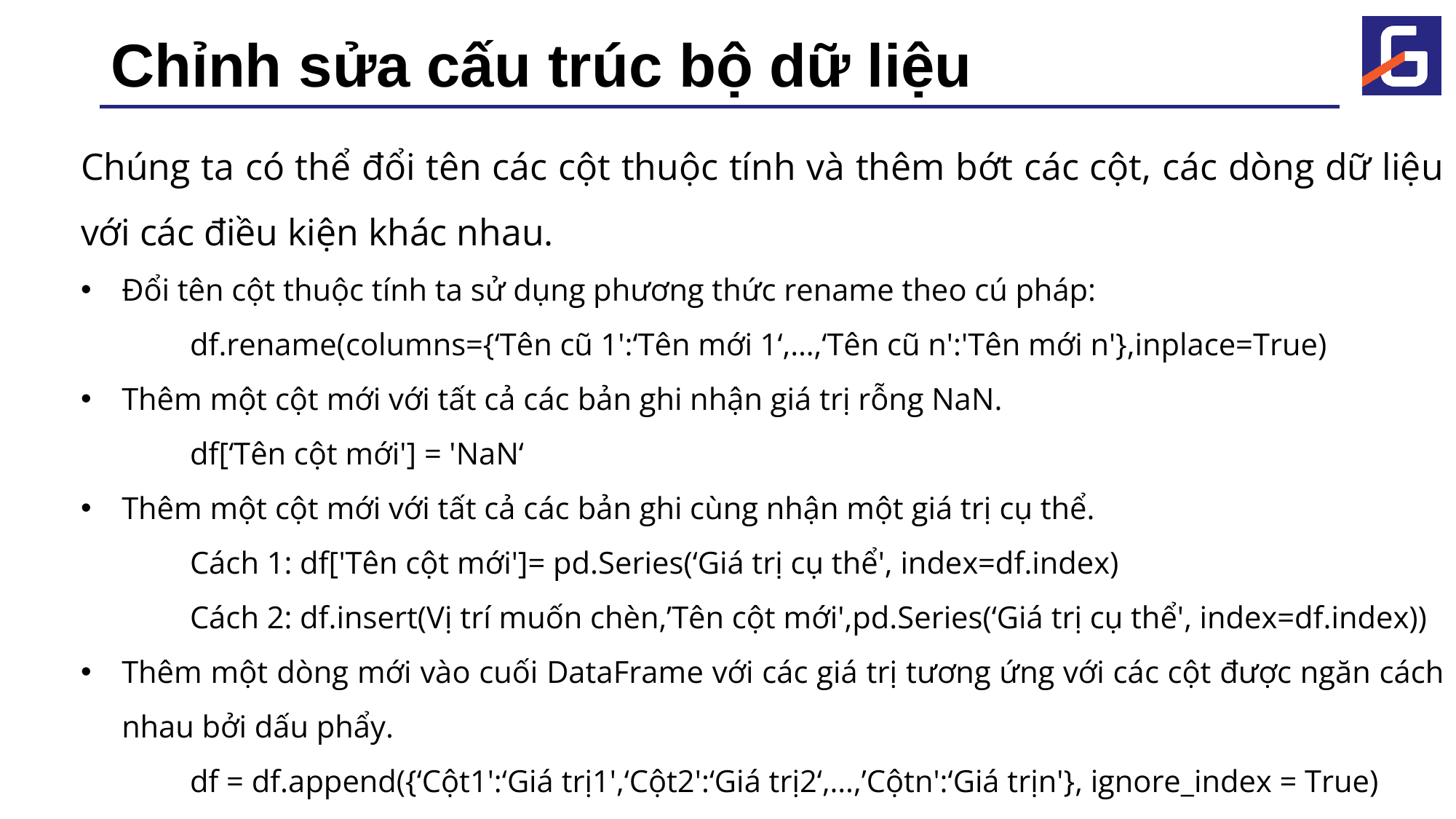

# Chỉnh sửa cấu trúc bộ dữ liệu
Chúng ta có thể đổi tên các cột thuộc tính và thêm bớt các cột, các dòng dữ liệu với các điều kiện khác nhau.
Đổi tên cột thuộc tính ta sử dụng phương thức rename theo cú pháp:
	df.rename(columns={‘Tên cũ 1':‘Tên mới 1‘,…,‘Tên cũ n':'Tên mới n'},inplace=True)
Thêm một cột mới với tất cả các bản ghi nhận giá trị rỗng NaN.
	df[‘Tên cột mới'] = 'NaN‘
Thêm một cột mới với tất cả các bản ghi cùng nhận một giá trị cụ thể.
	Cách 1: df['Tên cột mới']= pd.Series(‘Giá trị cụ thể', index=df.index)
    	Cách 2: df.insert(Vị trí muốn chèn,’Tên cột mới',pd.Series(‘Giá trị cụ thể', index=df.index))
Thêm một dòng mới vào cuối DataFrame với các giá trị tương ứng với các cột được ngăn cách nhau bởi dấu phẩy.
	df = df.append({‘Cột1':‘Giá trị1',‘Cột2':‘Giá trị2‘,…,’Cộtn':‘Giá trịn'}, ignore_index = True)